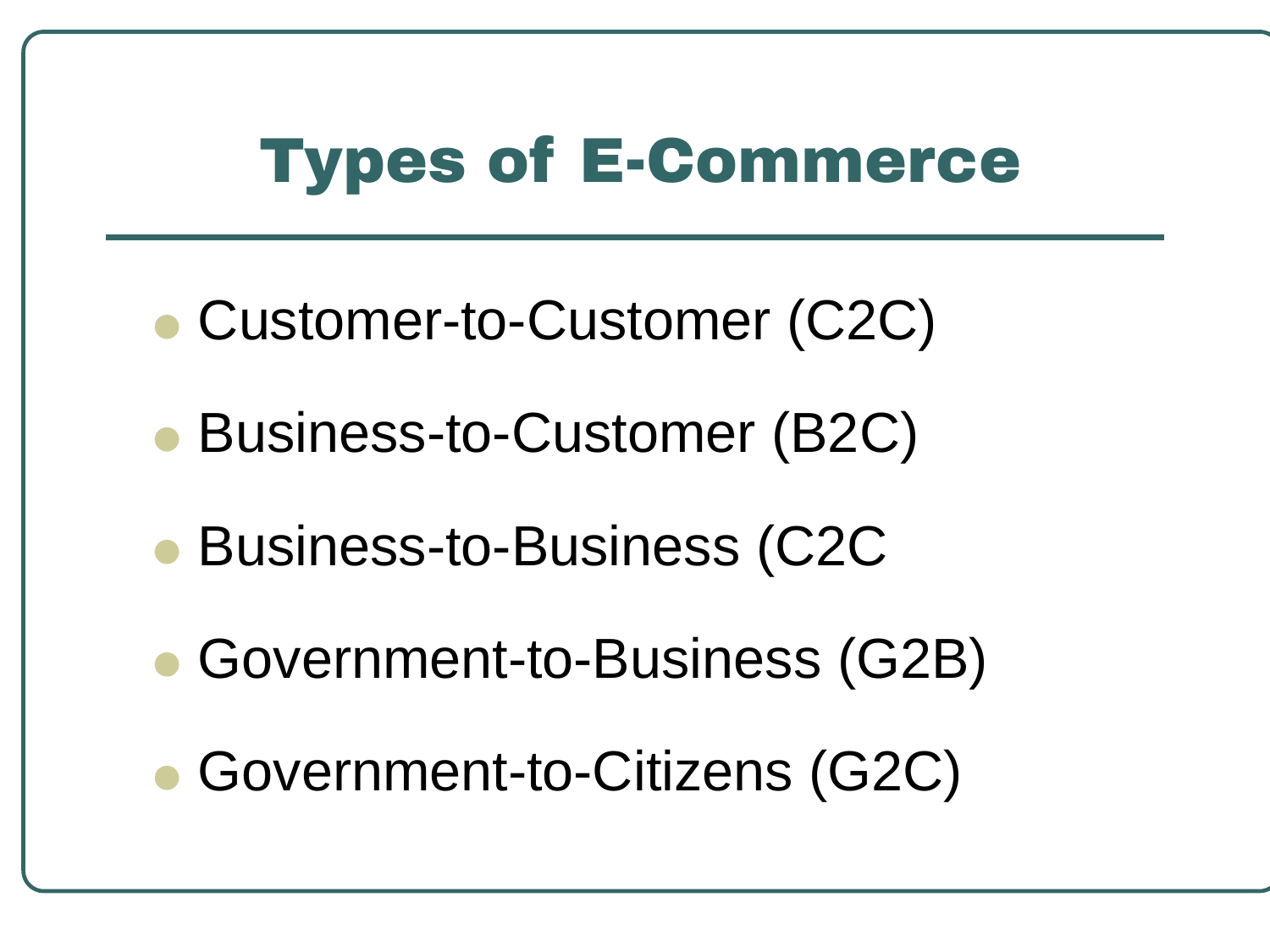

# Types of E-Commerce
Customer-to-Customer (C2C)
Business-to-Customer (B2C)
Business-to-Business (C2C
Government-to-Business (G2B)
Government-to-Citizens (G2C)